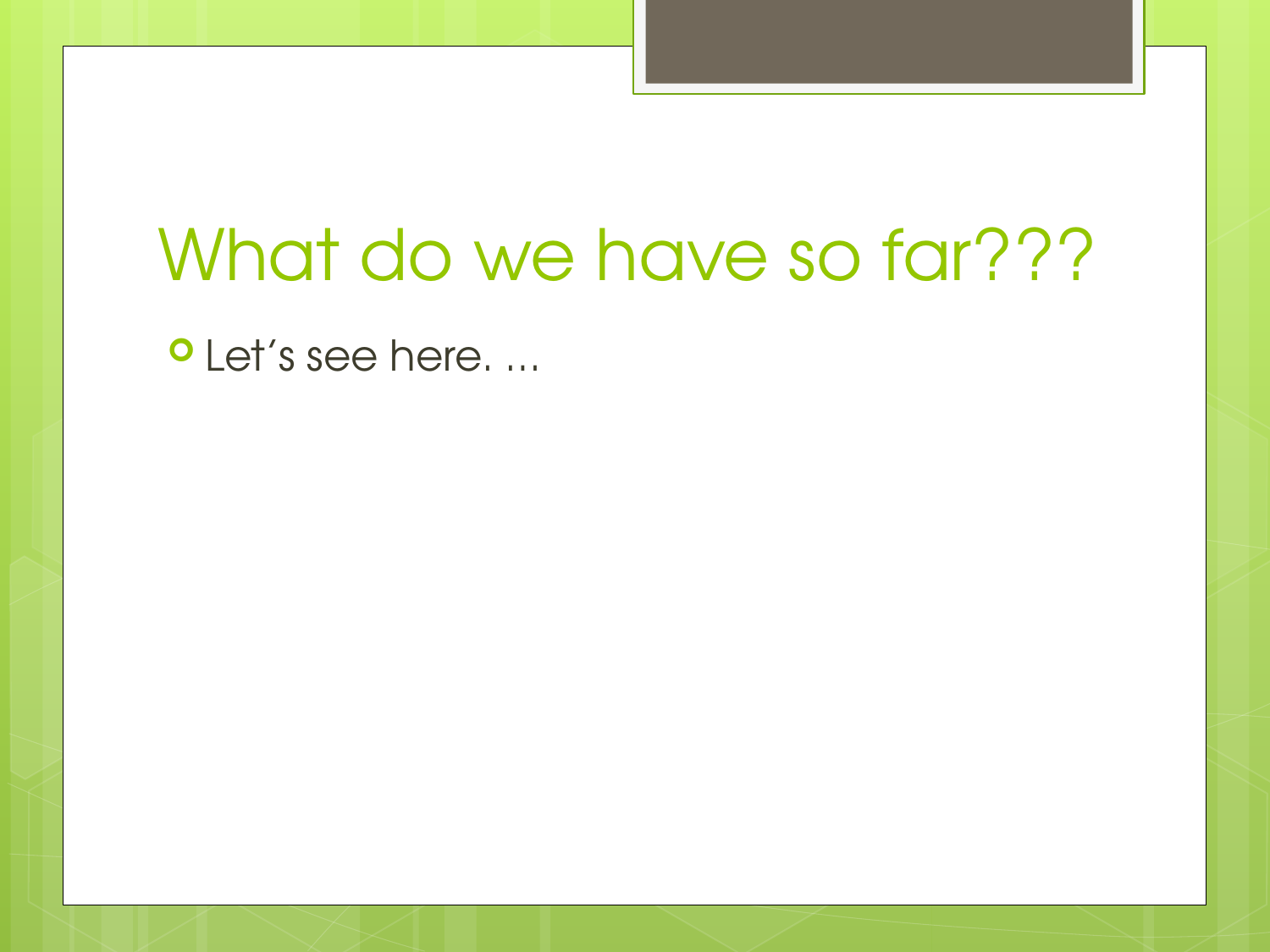

# What do we have so far???
Let’s see here. …